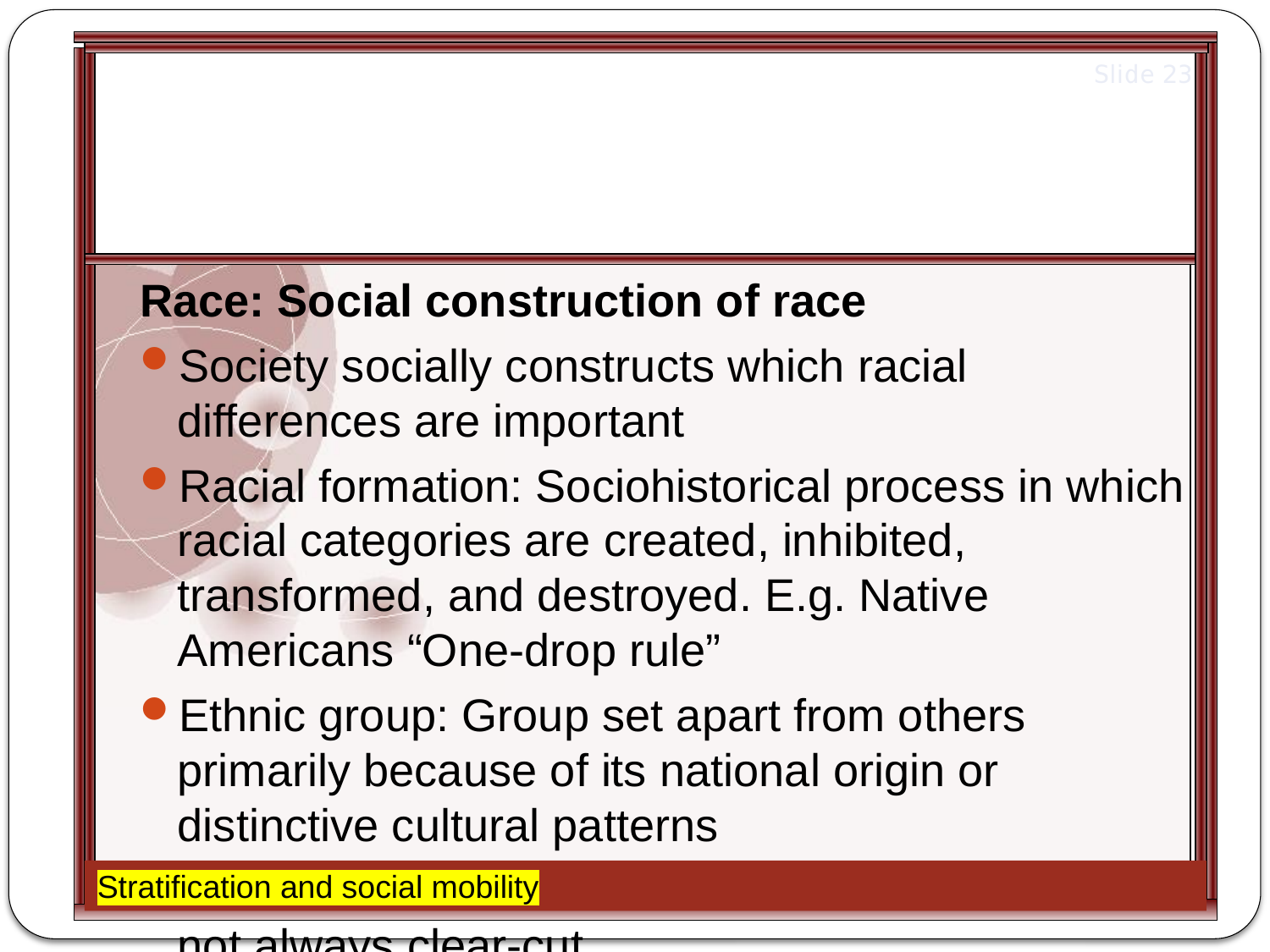

#
Race: Social construction of race
Society socially constructs which racial differences are important
Racial formation: Sociohistorical process in which racial categories are created, inhibited, transformed, and destroyed. E.g. Native Americans “One-drop rule”
Ethnic group: Group set apart from others primarily because of its national origin or distinctive cultural patterns
Distinction between racial and ethnic minorities is not always clear-cut

Stratification and social mobility